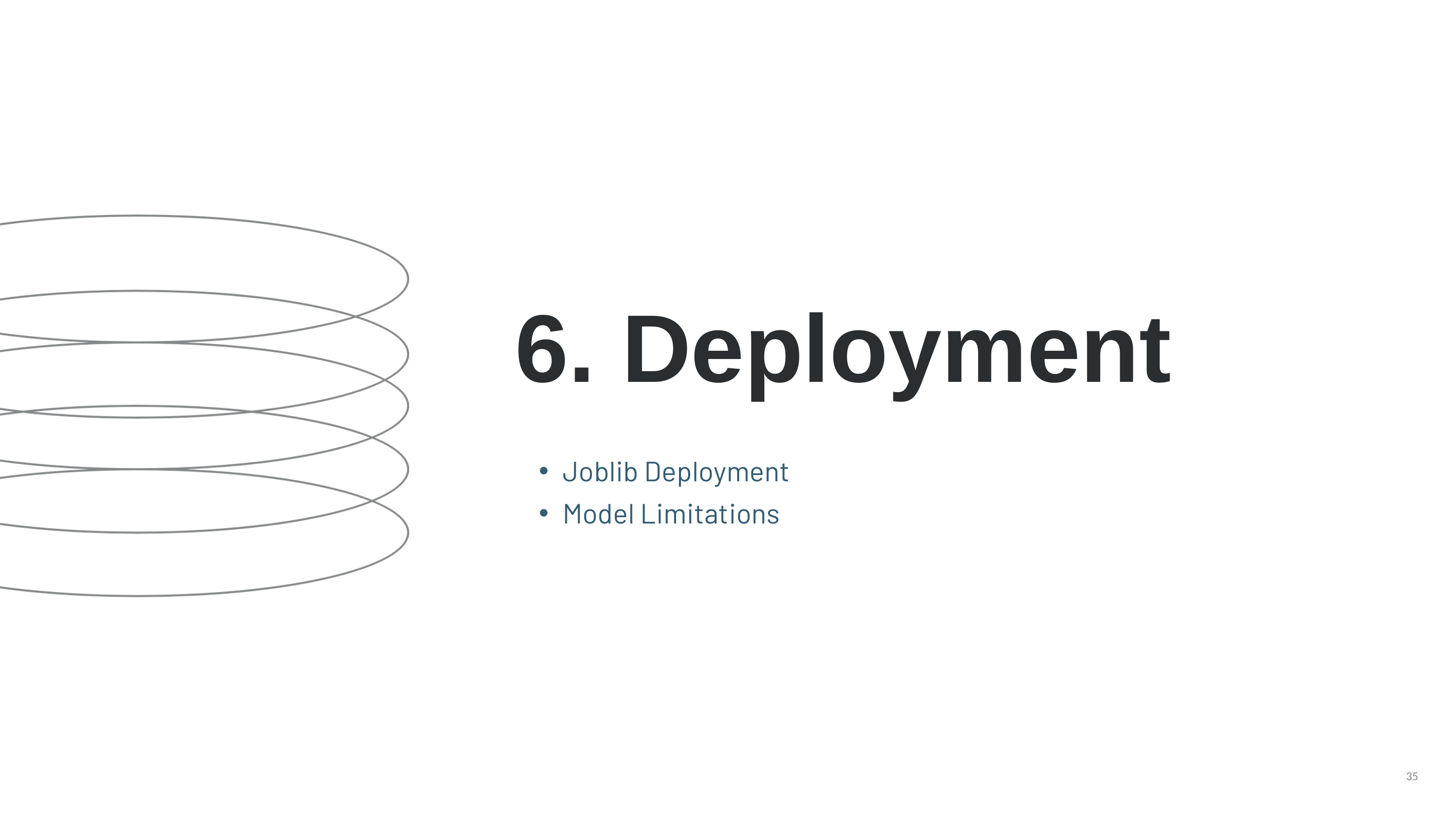

6. Deployment
Joblib Deployment
Model Limitations
35